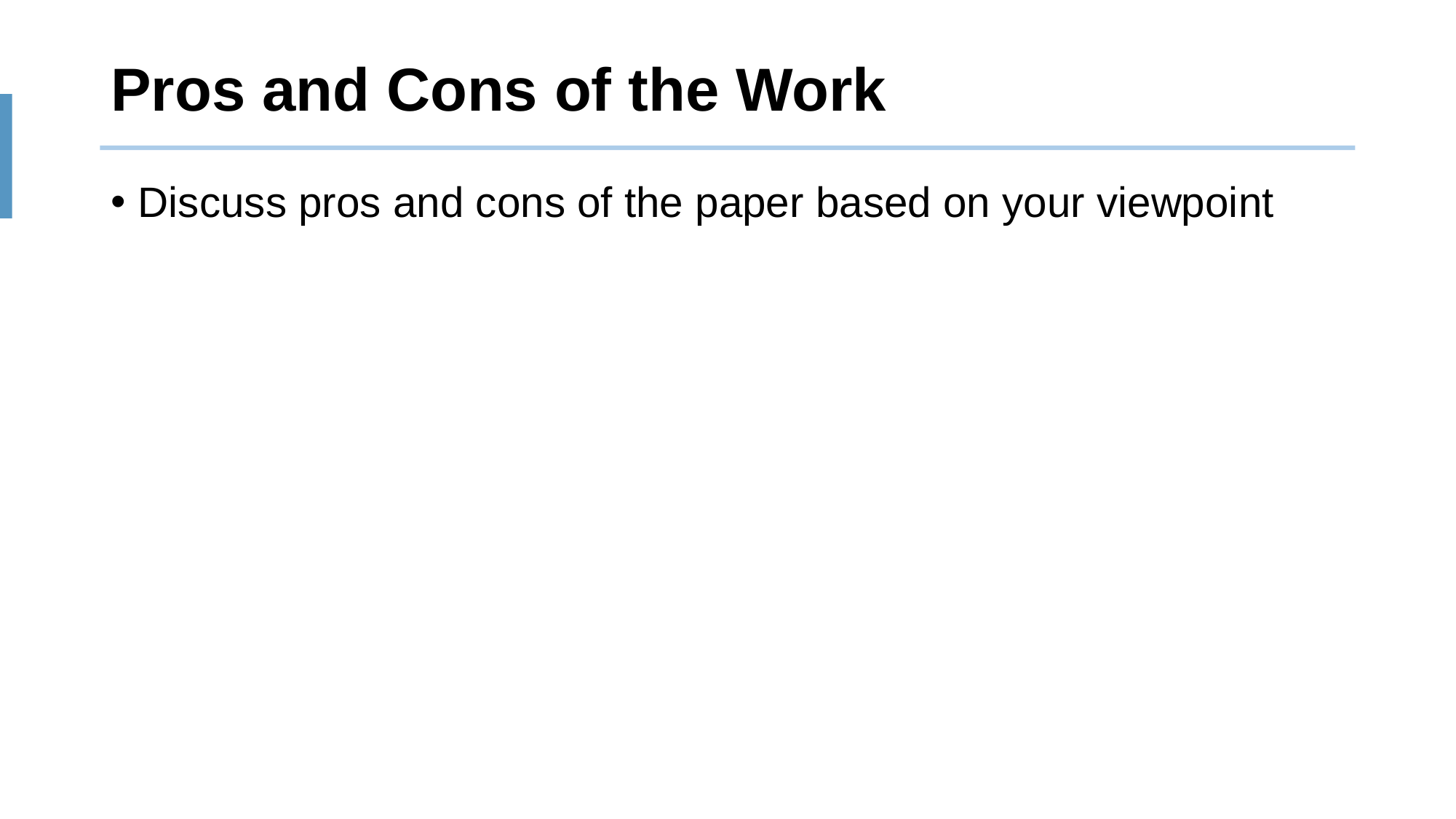

# Pros and Cons of the Work
Discuss pros and cons of the paper based on your viewpoint